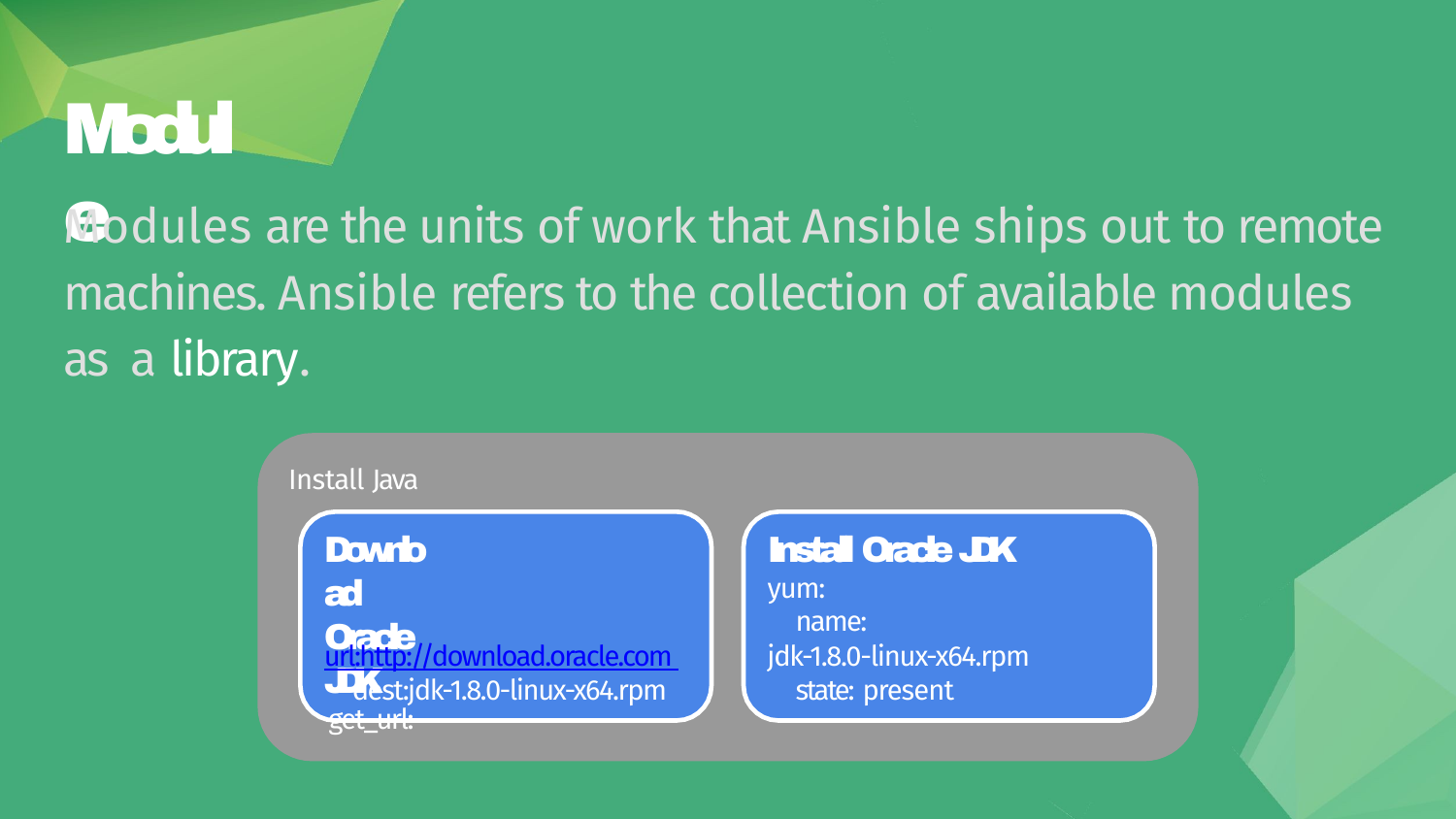

# Module
Modules are the units of work that Ansible ships out to remote  machines. Ansible refers to the collection of available modules as  a library.

Install Java
Download Oracle JDK
get_url:

Install Oracle JDK
yum:
name:
jdk-1.8.0-linux-x64.rpm  state: present
url:http://download.oracle.com  dest:jdk-1.8.0-linux-x64.rpm